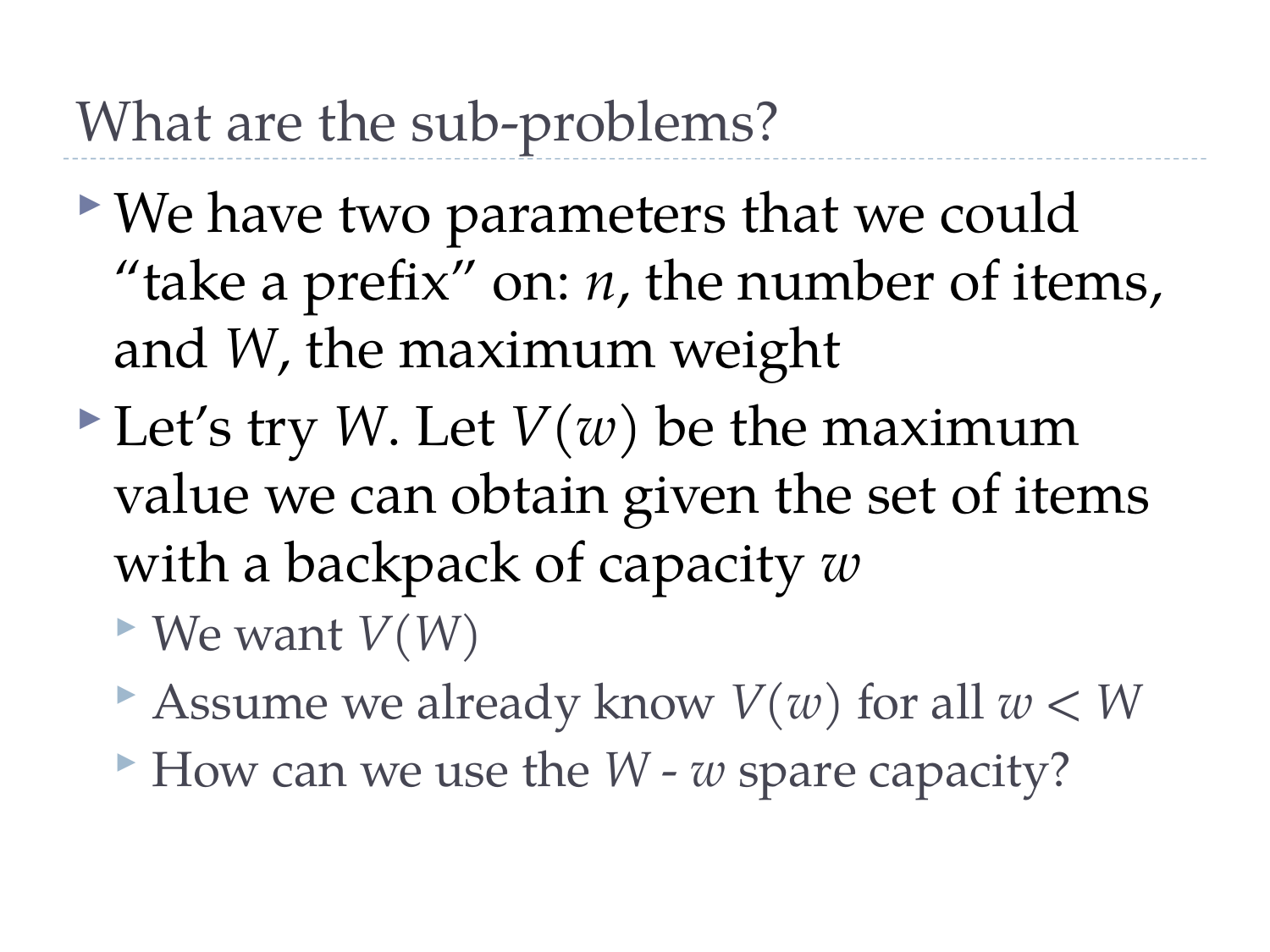

# What are the sub-problems?
We have two parameters that we could “take a prefix” on: n, the number of items, and W, the maximum weight
Let’s try W. Let V(w) be the maximum value we can obtain given the set of items with a backpack of capacity w
We want V(W)
Assume we already know V(w) for all w < W
How can we use the W - w spare capacity?